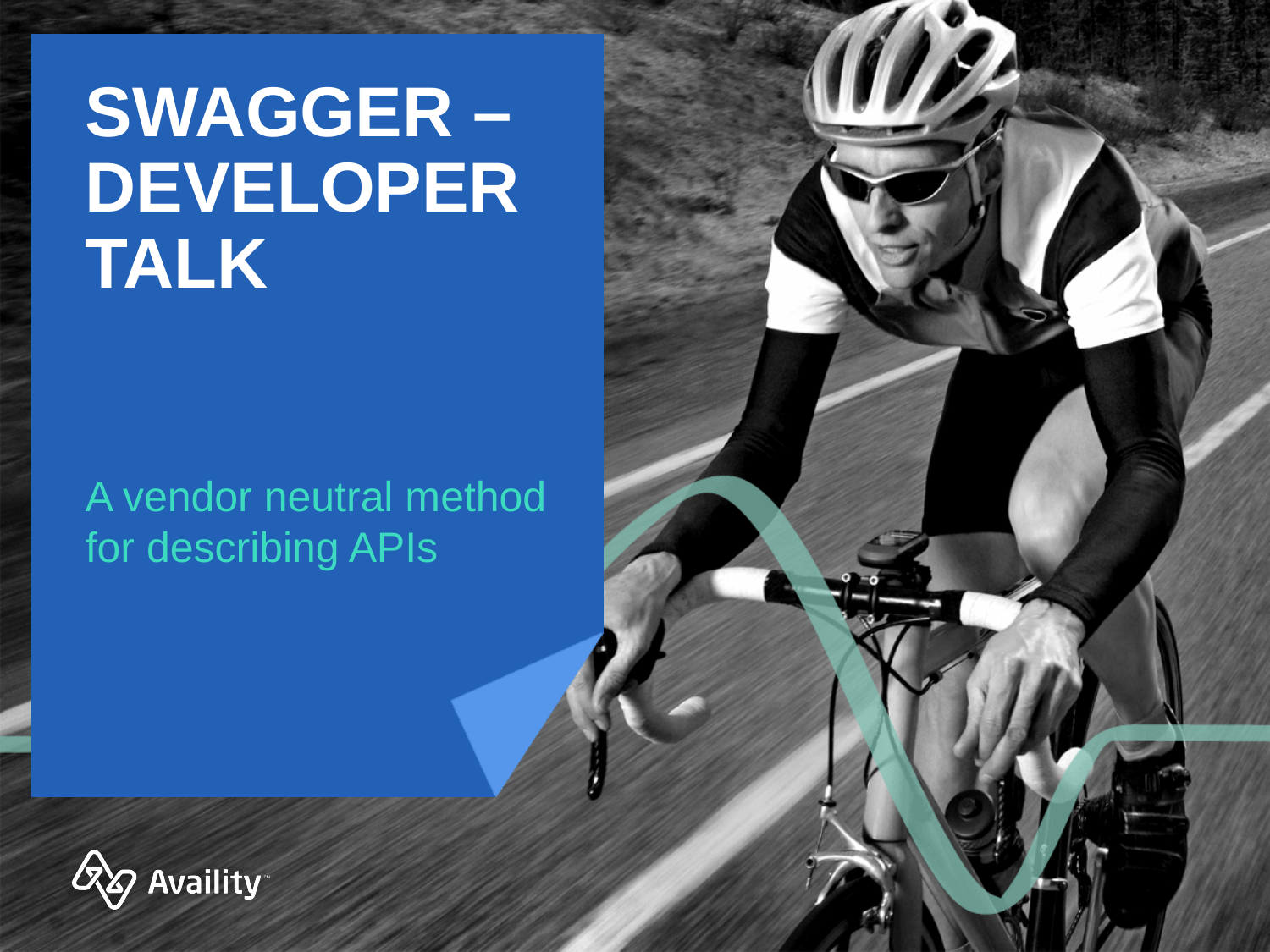

# Swagger – developer talk
A vendor neutral method for describing APIs